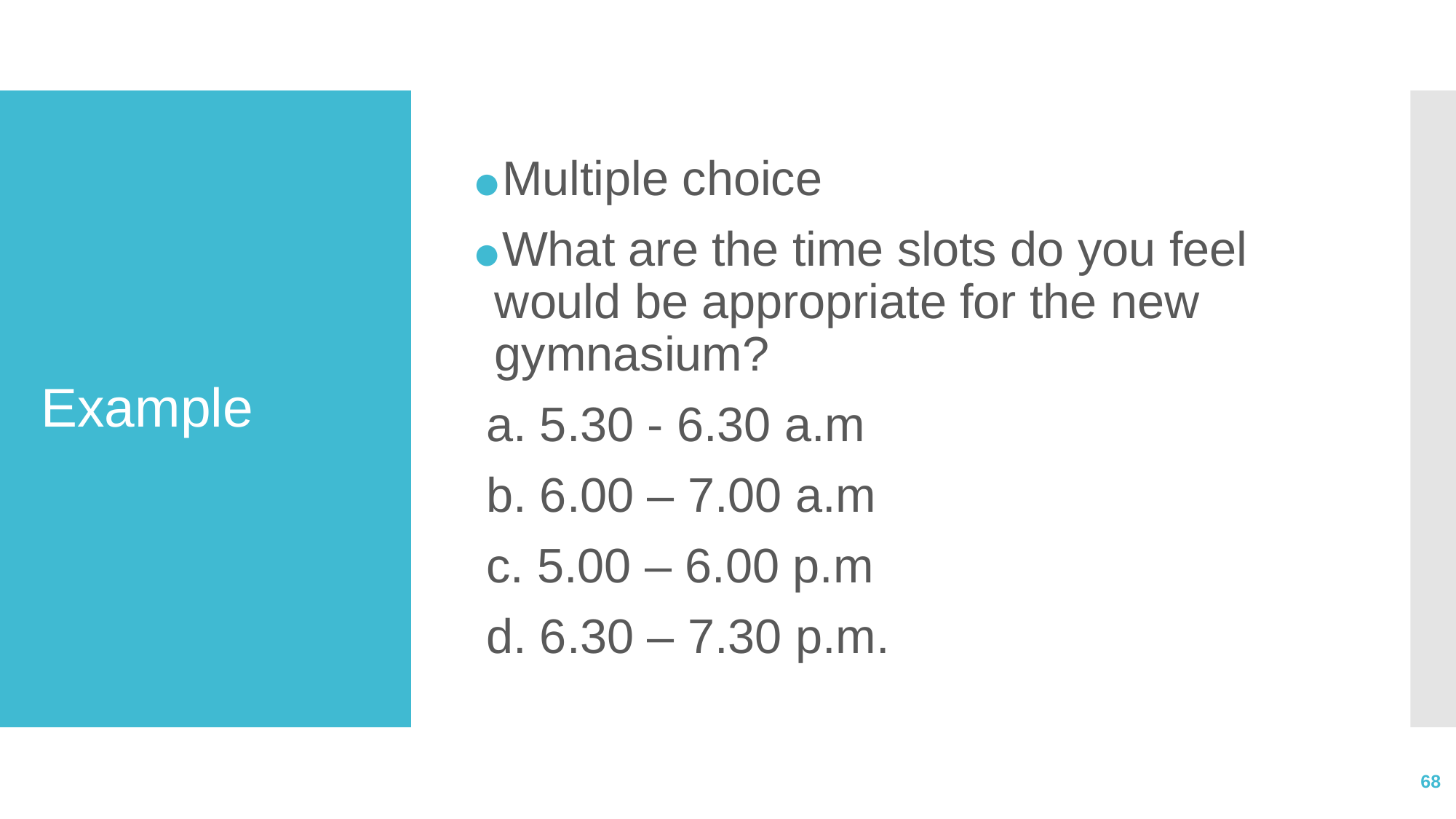

Multiple choice
What are the time slots do you feel would be appropriate for the new gymnasium?
 a. 5.30 - 6.30 a.m
 b. 6.00 – 7.00 a.m
 c. 5.00 – 6.00 p.m
 d. 6.30 – 7.30 p.m.
# Example
68